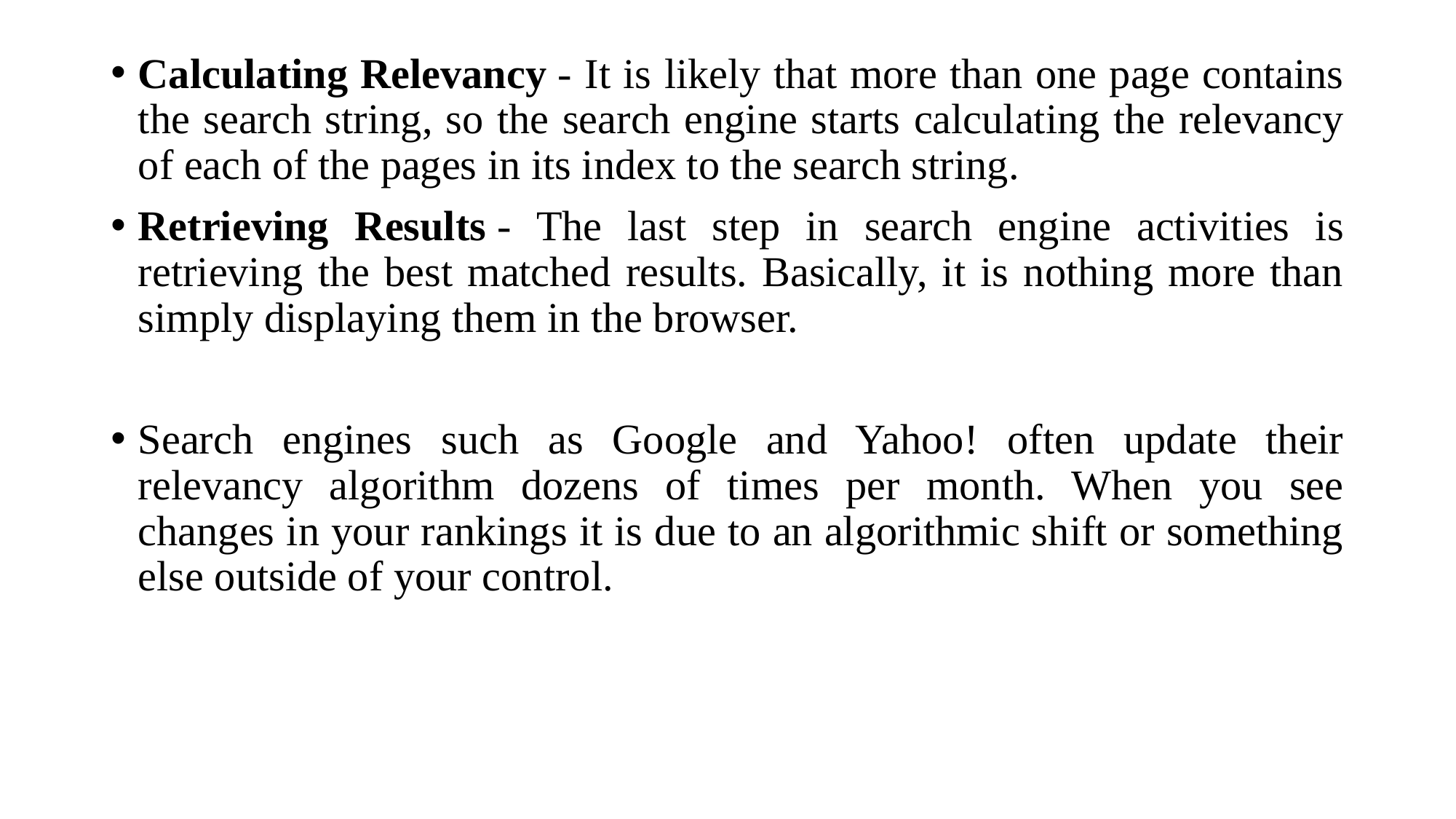

Calculating Relevancy - It is likely that more than one page contains the search string, so the search engine starts calculating the relevancy of each of the pages in its index to the search string.
Retrieving Results - The last step in search engine activities is retrieving the best matched results. Basically, it is nothing more than simply displaying them in the browser.

Search engines such as Google and Yahoo! often update their relevancy algorithm dozens of times per month. When you see changes in your rankings it is due to an algorithmic shift or something else outside of your control.